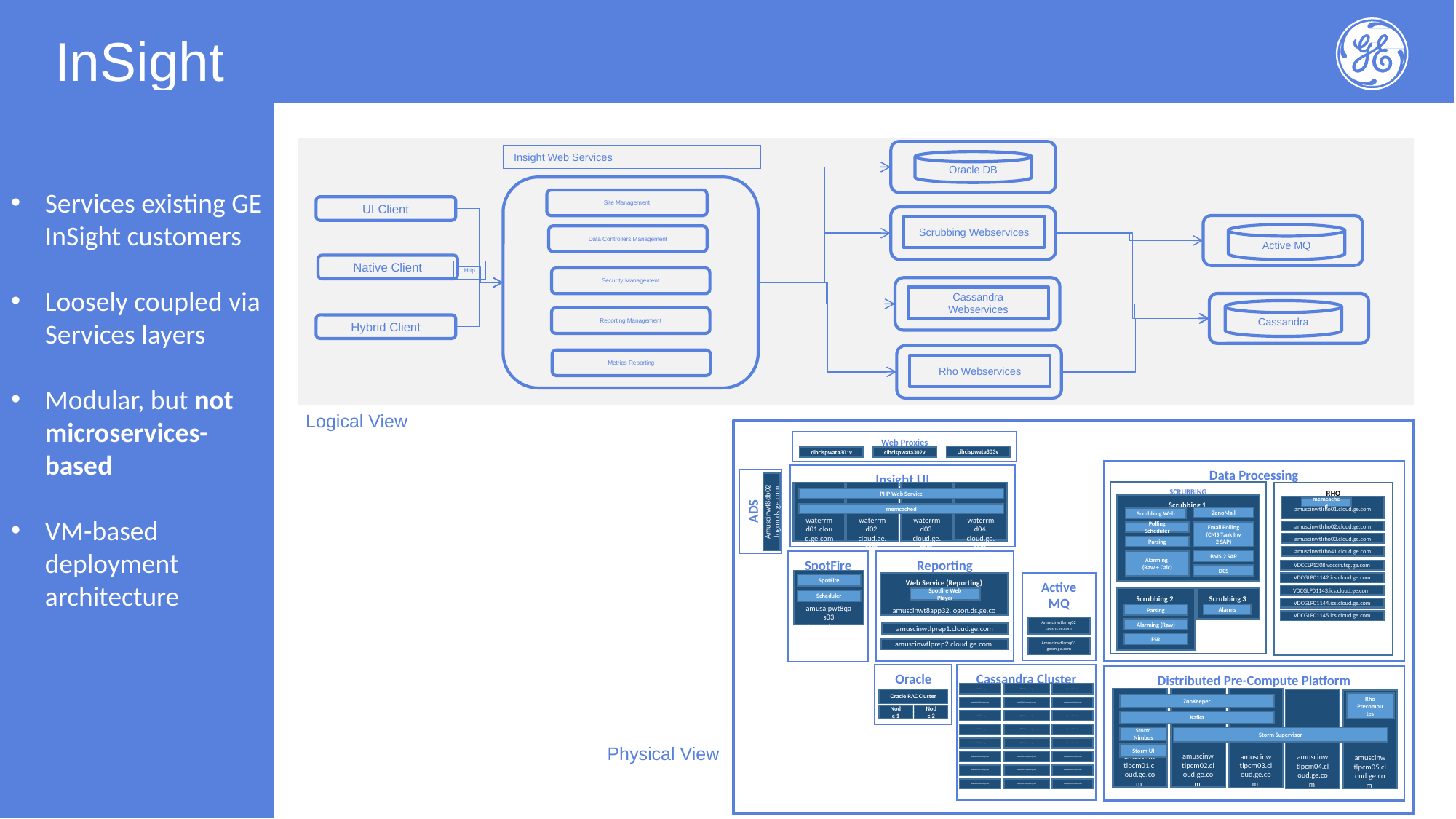

# InSight

Insight Web Services
Oracle DB

Site Management
UI Client

Scrubbing Webservices
Active MQ
Data Controllers Management
Native Client
Http
Security Management

Cassandra
Webservices

Cassandra
Reporting Management
Hybrid Client

Metrics Reporting
Rho Webservices
Services existing GE InSight customers

Loosely coupled via Services layers

Modular, but not microservices-based

VM-based deployment architecture

Logical View

Web Proxies
cihcispwata303v
cihcispwata302v
cihcispwata301v
Data Processing
Insight UI
SCRUBBING
Scrubbing 1
ZenoMail
Scrubbing Web
Polling Scheduler
Email Polling (CMS Tank Inv 2 SAP)
Parsing
BMS 2 SAP
Alarming
(Raw + Calc)
DCS
Scrubbing 2
Scrubbing 3
Alarms
Parsing
Alarming (Raw)
FSR

waterrmd04.
cloud.ge.com

waterrmd01.cloud.ge.com
RHO
amuscinwtlrho01.cloud.ge.com
memcached
amuscinwtlrho02.cloud.ge.com
amuscinwtlrho03.cloud.ge.com
amuscinwtlrho41.cloud.ge.com
VDCCLP1208.vdccin.tsg.ge.com
VDCGLP01142.ics.cloud.ge.com
VDCGLP01143.ics.cloud.ge.com
VDCGLP01144.ics.cloud.ge.com
VDCGLP01145.ics.cloud.ge.com

waterrmd02.
cloud.ge.com

waterrmd03.
cloud.ge.com
ADS
PHP Web Service
Amuscinwt8db02
.logon.ds.ge.com
memcached
SpotFire
Reporting
amusalpwt8qas03
.logon.ds.ge.com
Active MQ
Web Service (Reporting)
amuscinwt8app32.logon.ds.ge.com
SpotFire
Spotfire Web Player
Scheduler
Amuscinwtlamq02
.gesm.ge.com
amuscinwtlprep1.cloud.ge.com
Amuscinwtlamq01
.gesm.ge.com
amuscinwtlprep2.cloud.ge.com
Oracle
Cassandra Cluster
Distributed Pre-Compute Platform
amuscinwtlcts01.cloud.ge.com
pwnlp0990v01.corporate.ge.com
amusalpwtlcts01.cloud.ge.com
amuscinwtlpcm01.cloud.ge.com
amuscinwtlpcm02.cloud.ge.com
amuscinwtlpcm03.cloud.ge.com
Oracle RAC Cluster
amuscinwtlpcm04.cloud.ge.com
amuscinwtlpcm05.cloud.ge.com
Rho Precomputes
ZooKeeper
amuscinwtlcts02.cloud.ge.com
pwnlp0990v02.corporate.ge.com
amusalpwtlcts02.cloud.ge.com
Node 1
Node 2
amuscinwtlcts03.cloud.ge.com
pwnlp0990v03.corporate.ge.com
amusalpwtlcts03.cloud.ge.com
Kafka
amuscinwtlcts04.cloud.ge.com
pwnlp0990v04.corporate.ge.com
amusalpwtlcts04.cloud.ge.com
Storm Supervisor
Storm Nimbus
amuscinwtlcts05.cloud.ge.com
pwnlp0990v05.corporate.ge.com
amusalpwtlcts05.cloud.ge.com
Storm UI
amuscinwtlcts06.cloud.ge.com
pwnlp0990v06.corporate.ge.com
amusalpwtlcts06.cloud.ge.com
amuscinwtlcts07.cloud.ge.com
pwnlp0990v07.corporate.ge.com
amusalpwtlcts07.cloud.ge.com
amuscinwtlcts08.cloud.ge.com
pwnlp0990v08.corporate.ge.com
amusalpwtlcts08.cloud.ge.com
Physical View